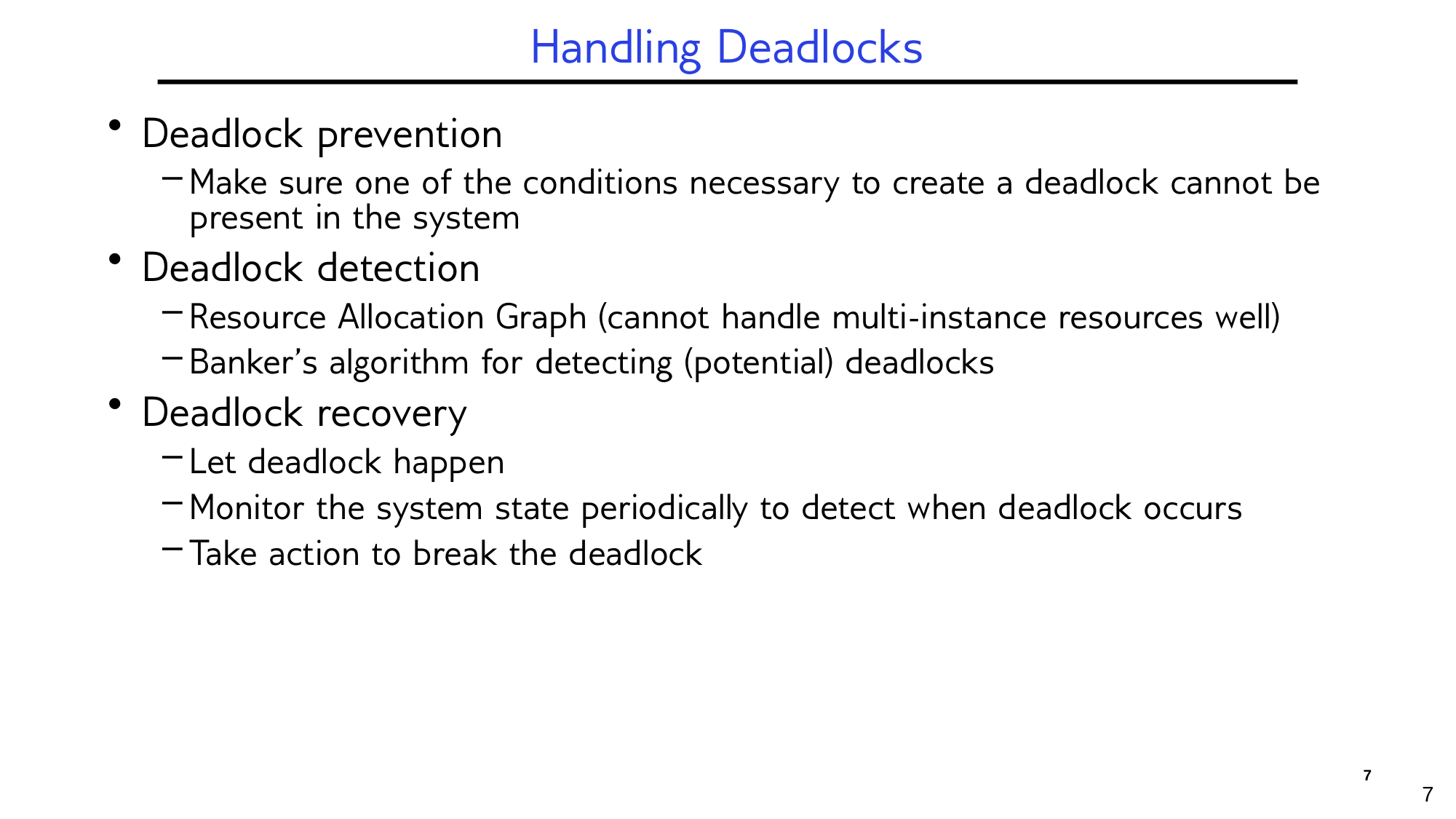

# Handling Deadlocks
Deadlock prevention
Make sure one of the conditions necessary to create a deadlock cannot be present in the system
Deadlock detection
Resource Allocation Graph (cannot handle multi-instance resources well)
Banker’s algorithm for detecting (potential) deadlocks
Deadlock recovery
Let deadlock happen
Monitor the system state periodically to detect when deadlock occurs
Take action to break the deadlock
7